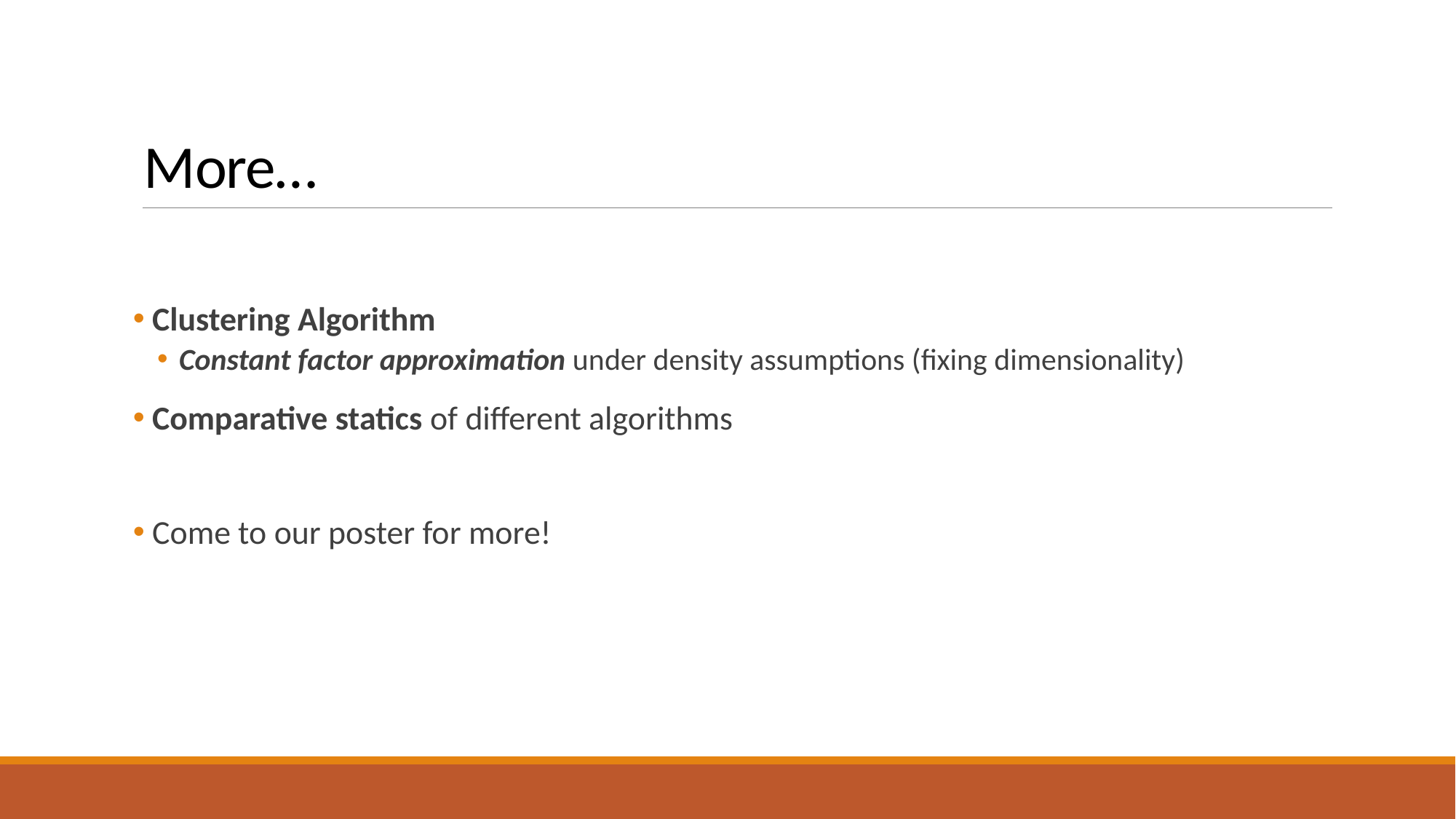

# More…
 Clustering Algorithm
Constant factor approximation under density assumptions (fixing dimensionality)
 Comparative statics of different algorithms

 Come to our poster for more!